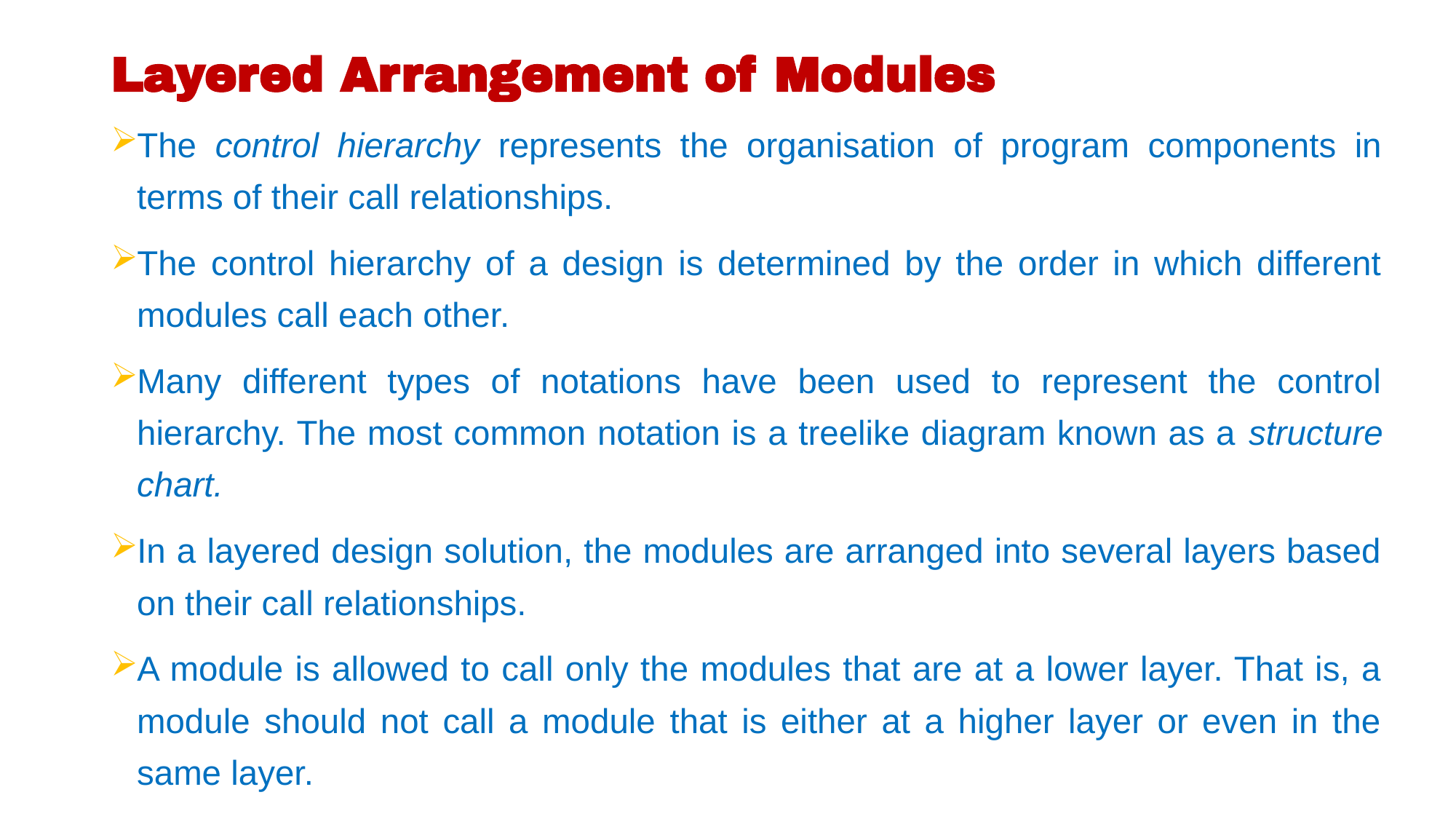

# Layered Arrangement of Modules
The control hierarchy represents the organisation of program components in terms of their call relationships.
The control hierarchy of a design is determined by the order in which different modules call each other.
Many different types of notations have been used to represent the control hierarchy. The most common notation is a treelike diagram known as a structure chart.
In a layered design solution, the modules are arranged into several layers based on their call relationships.
A module is allowed to call only the modules that are at a lower layer. That is, a module should not call a module that is either at a higher layer or even in the same layer.